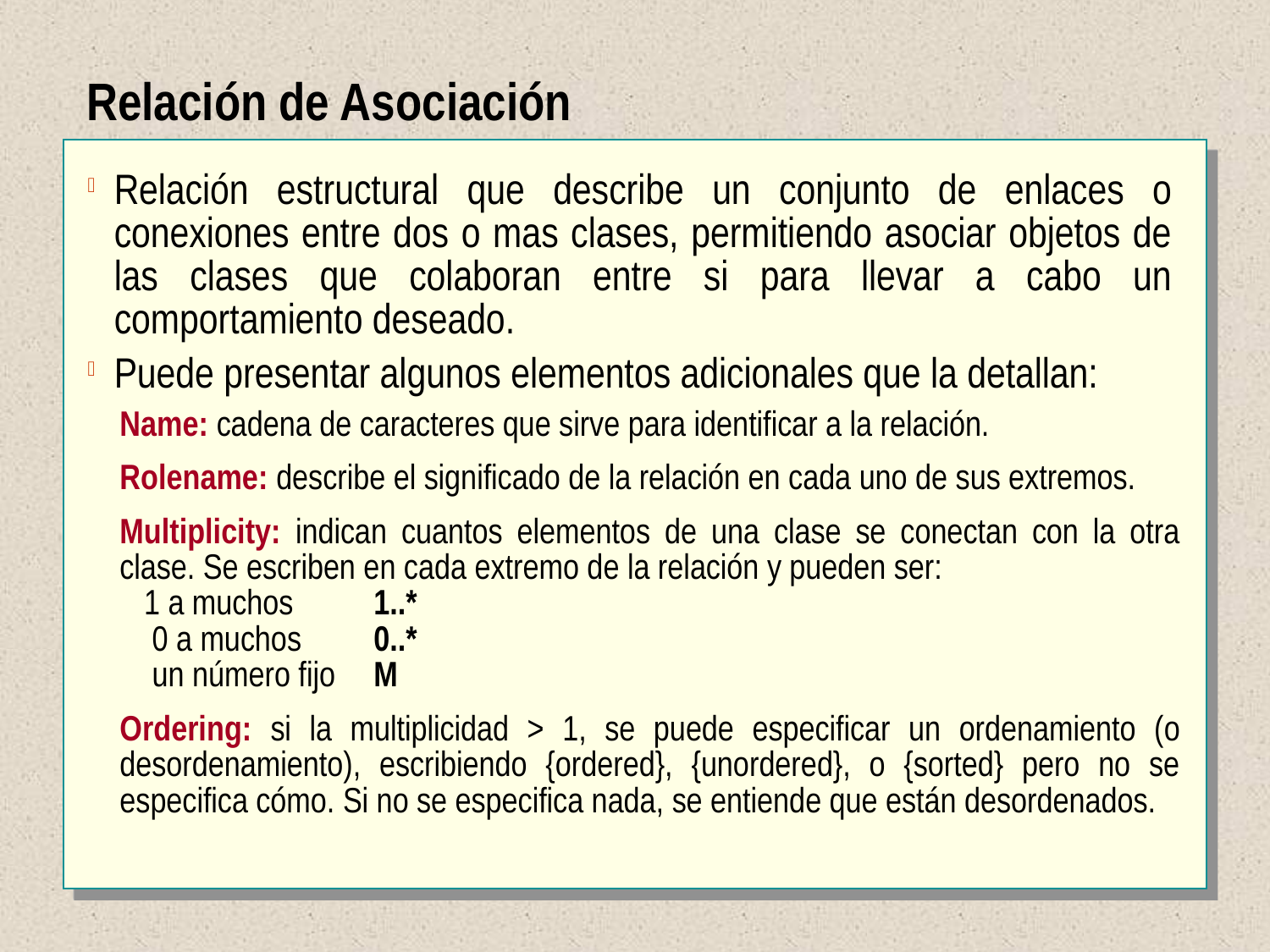

Relación de Asociación
Relación estructural que describe un conjunto de enlaces o conexiones entre dos o mas clases, permitiendo asociar objetos de las clases que colaboran entre si para llevar a cabo un comportamiento deseado.
Puede presentar algunos elementos adicionales que la detallan:
Name: cadena de caracteres que sirve para identificar a la relación.
Rolename: describe el significado de la relación en cada uno de sus extremos.
Multiplicity: indican cuantos elementos de una clase se conectan con la otra clase. Se escriben en cada extremo de la relación y pueden ser:
   1 a muchos 	1..*
    0 a muchos	0..*
    un número fijo	M
Ordering: si la multiplicidad > 1, se puede especificar un ordenamiento (o desordenamiento), escribiendo {ordered}, {unordered}, o {sorted} pero no se especifica cómo. Si no se especifica nada, se entiende que están desordenados.